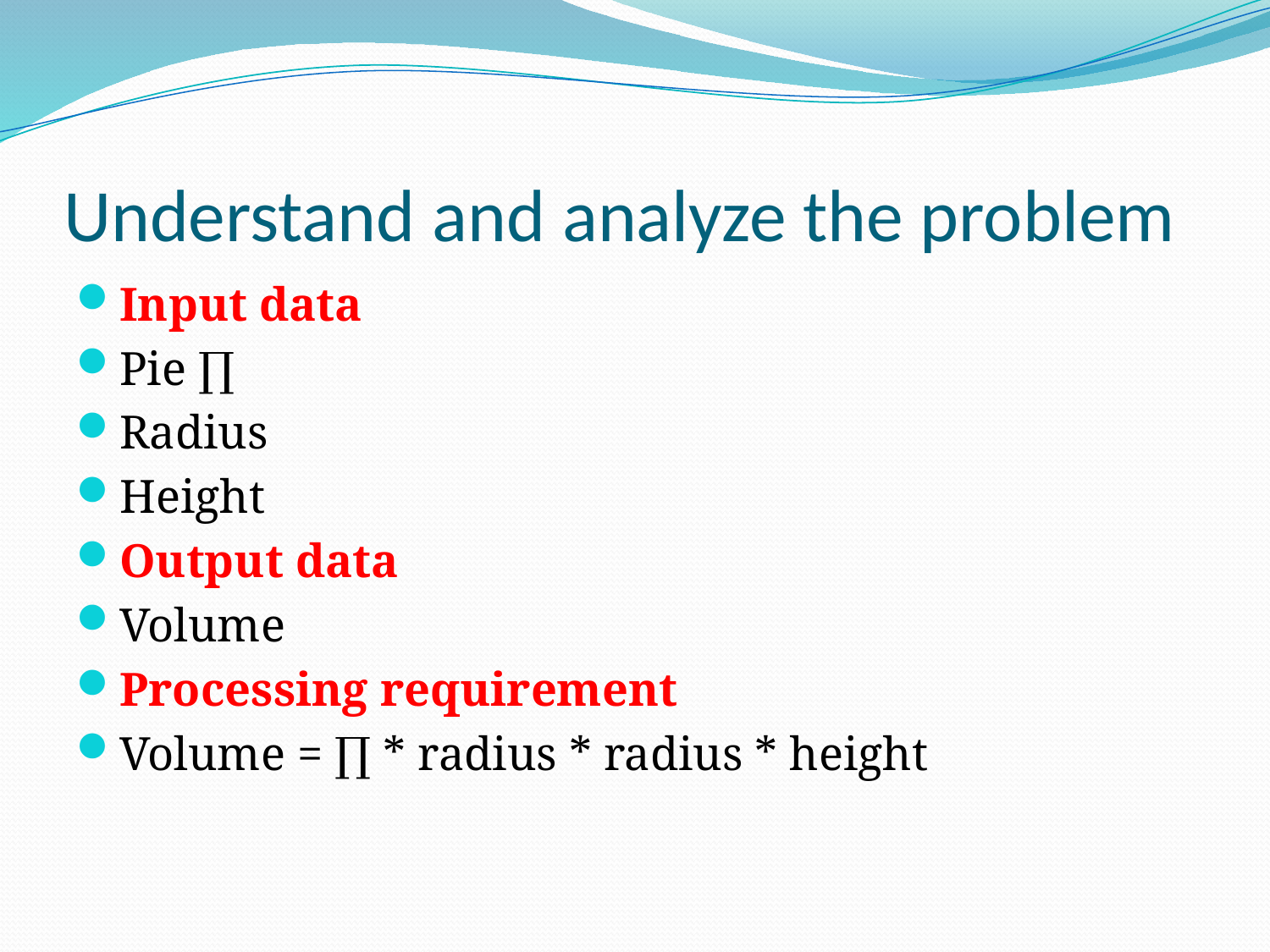

# Understand and analyze the problem
Input data
Pie ∏
Radius
Height
Output data
Volume
Processing requirement
Volume = ∏ * radius * radius * height